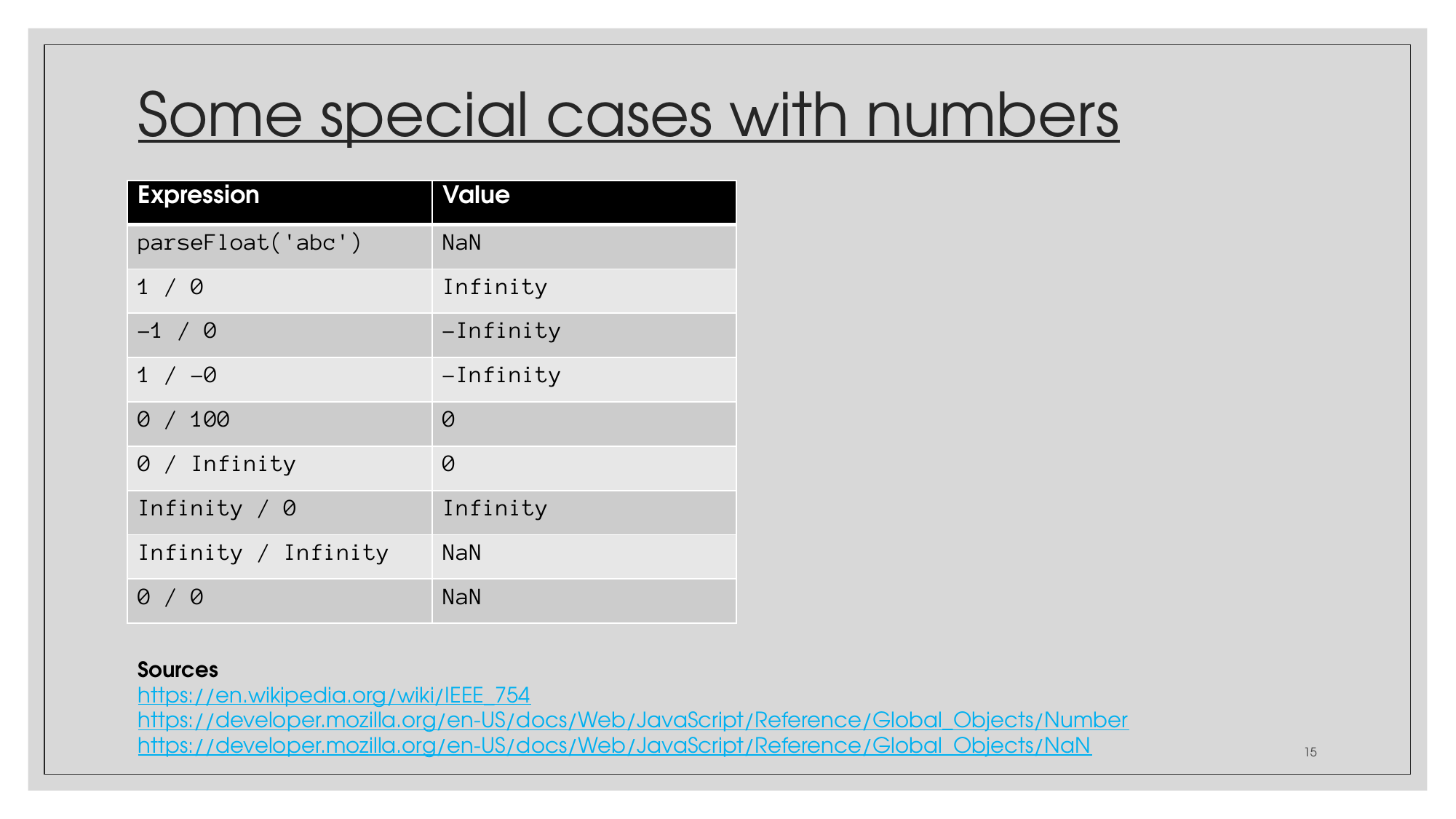

# Some special cases with numbers
| Expression | Value |
| --- | --- |
| parseFloat('abc') | NaN |
| 1 / 0 | Infinity |
| -1 / 0 | -Infinity |
| 1 / -0 | -Infinity |
| 0 / 100 | 0 |
| 0 / Infinity | 0 |
| Infinity / 0 | Infinity |
| Infinity / Infinity | NaN |
| 0 / 0 | NaN |
Sources
https://en.wikipedia.org/wiki/IEEE_754
https://developer.mozilla.org/en-US/docs/Web/JavaScript/Reference/Global_Objects/Number
https://developer.mozilla.org/en-US/docs/Web/JavaScript/Reference/Global_Objects/NaN
15